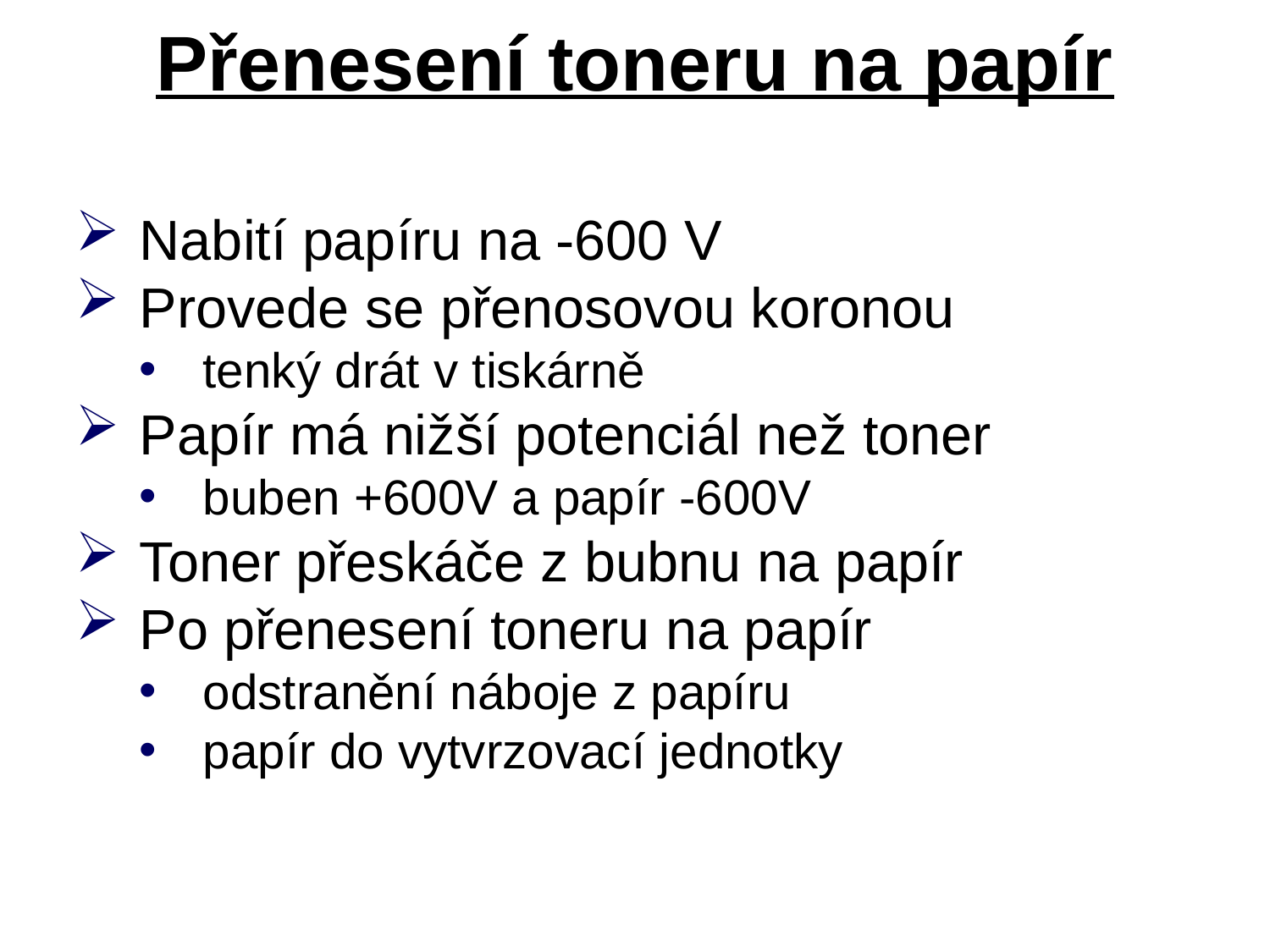

# Přenesení toneru na papír

Nabití papíru na -600 V
Provede se přenosovou koronou
tenký drát v tiskárně
Papír má nižší potenciál než toner
buben +600V a papír -600V
Toner přeskáče z bubnu na papír
Po přenesení toneru na papír
odstranění náboje z papíru
papír do vytvrzovací jednotky